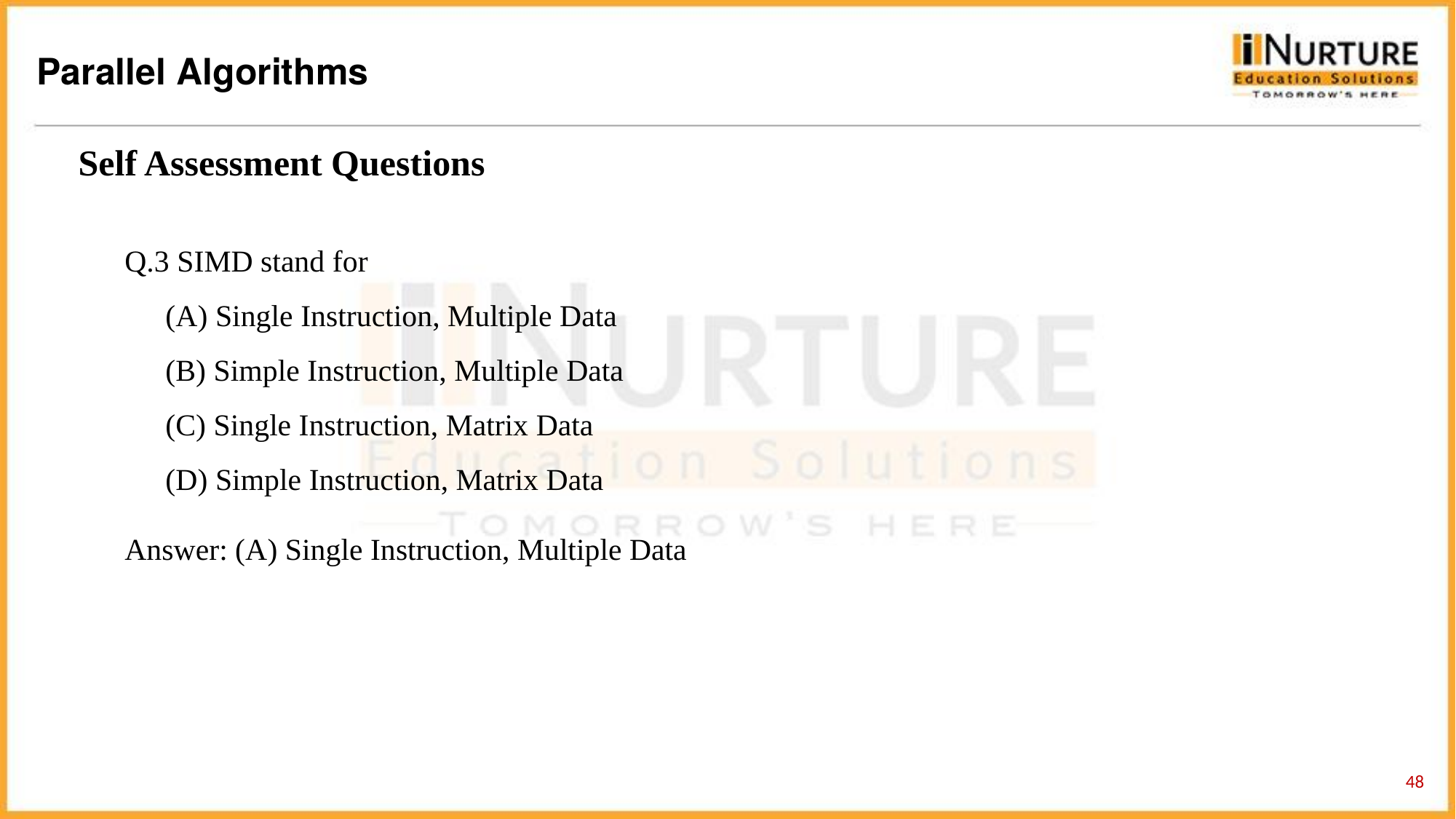

Parallel Algorithms
Self Assessment Questions
Q.3 SIMD stand for
(A) Single Instruction, Multiple Data
(B) Simple Instruction, Multiple Data
(C) Single Instruction, Matrix Data
(D) Simple Instruction, Matrix Data
Answer: (A) Single Instruction, Multiple Data
48